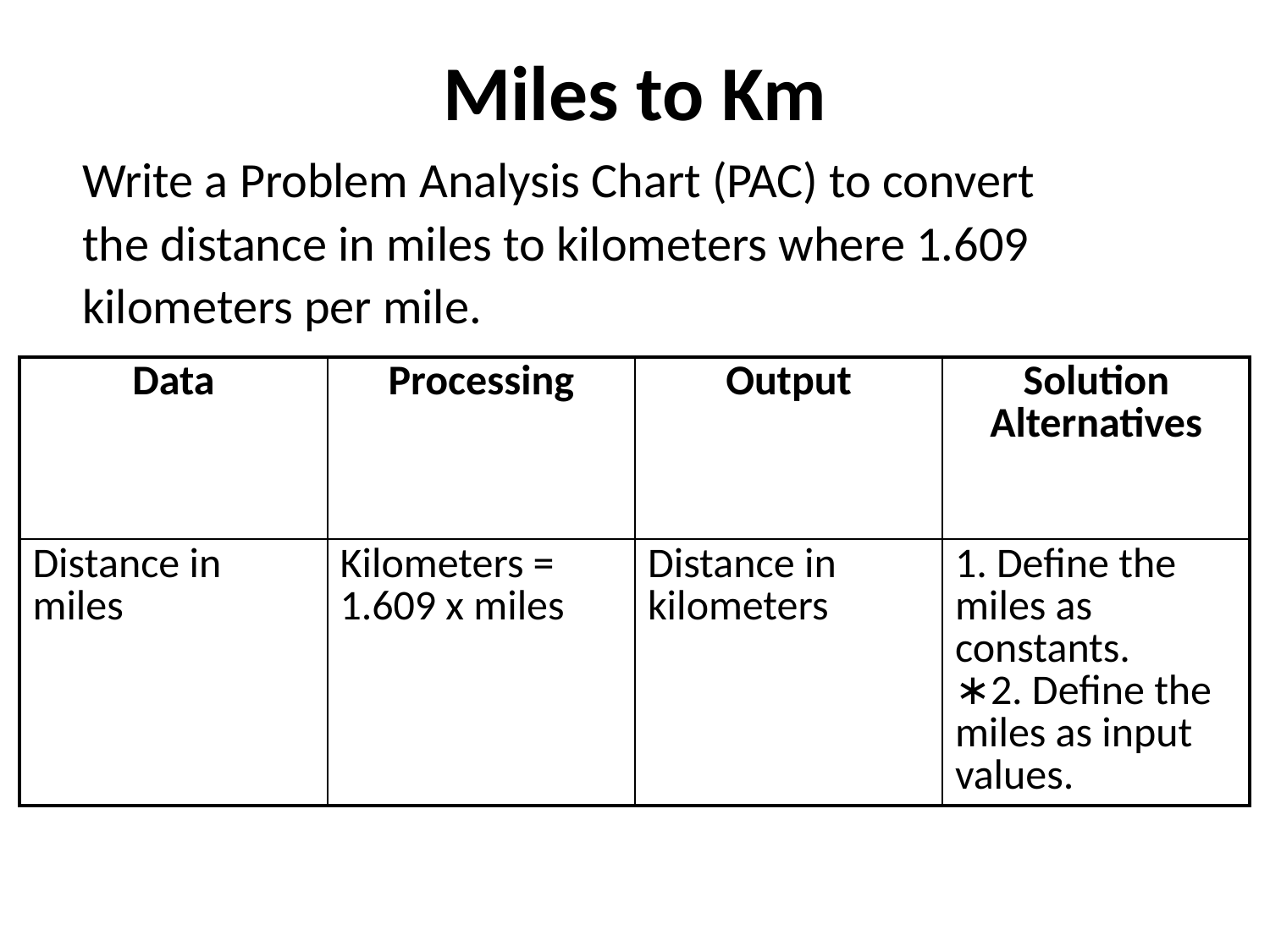

# Miles to Km
Write a Problem Analysis Chart (PAC) to convert
the distance in miles to kilometers where 1.609
kilometers per mile.

| Data | Processing | Output | Solution Alternatives |
| --- | --- | --- | --- |
| Distance in miles | Kilometers = 1.609 x miles | Distance in kilometers | 1. Define the miles as constants. ∗2. Define the miles as input values. |